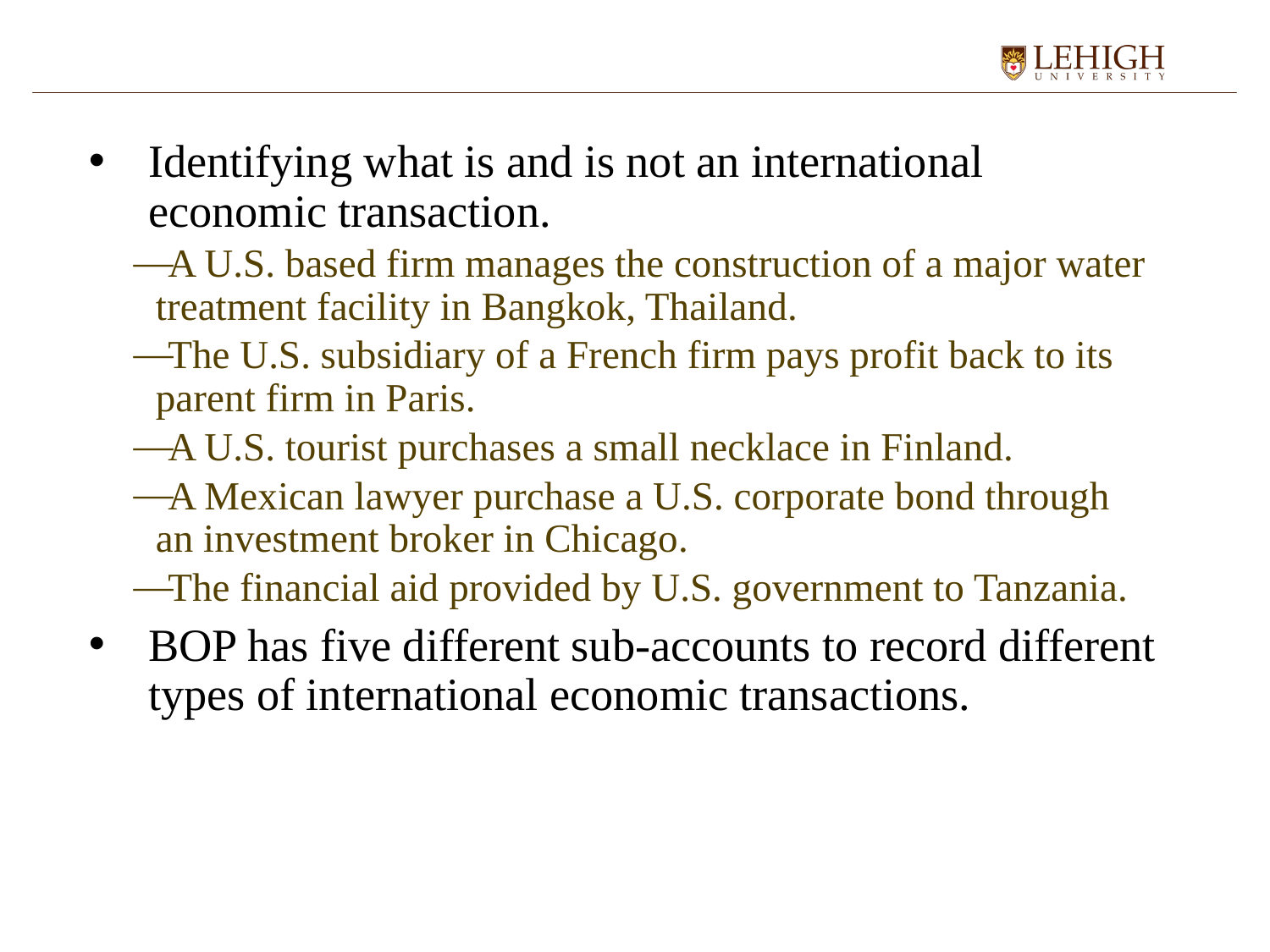

Identifying what is and is not an international economic transaction.
A U.S. based firm manages the construction of a major water treatment facility in Bangkok, Thailand.
The U.S. subsidiary of a French firm pays profit back to its parent firm in Paris.
A U.S. tourist purchases a small necklace in Finland.
A Mexican lawyer purchase a U.S. corporate bond through an investment broker in Chicago.
The financial aid provided by U.S. government to Tanzania.
BOP has five different sub-accounts to record different types of international economic transactions.